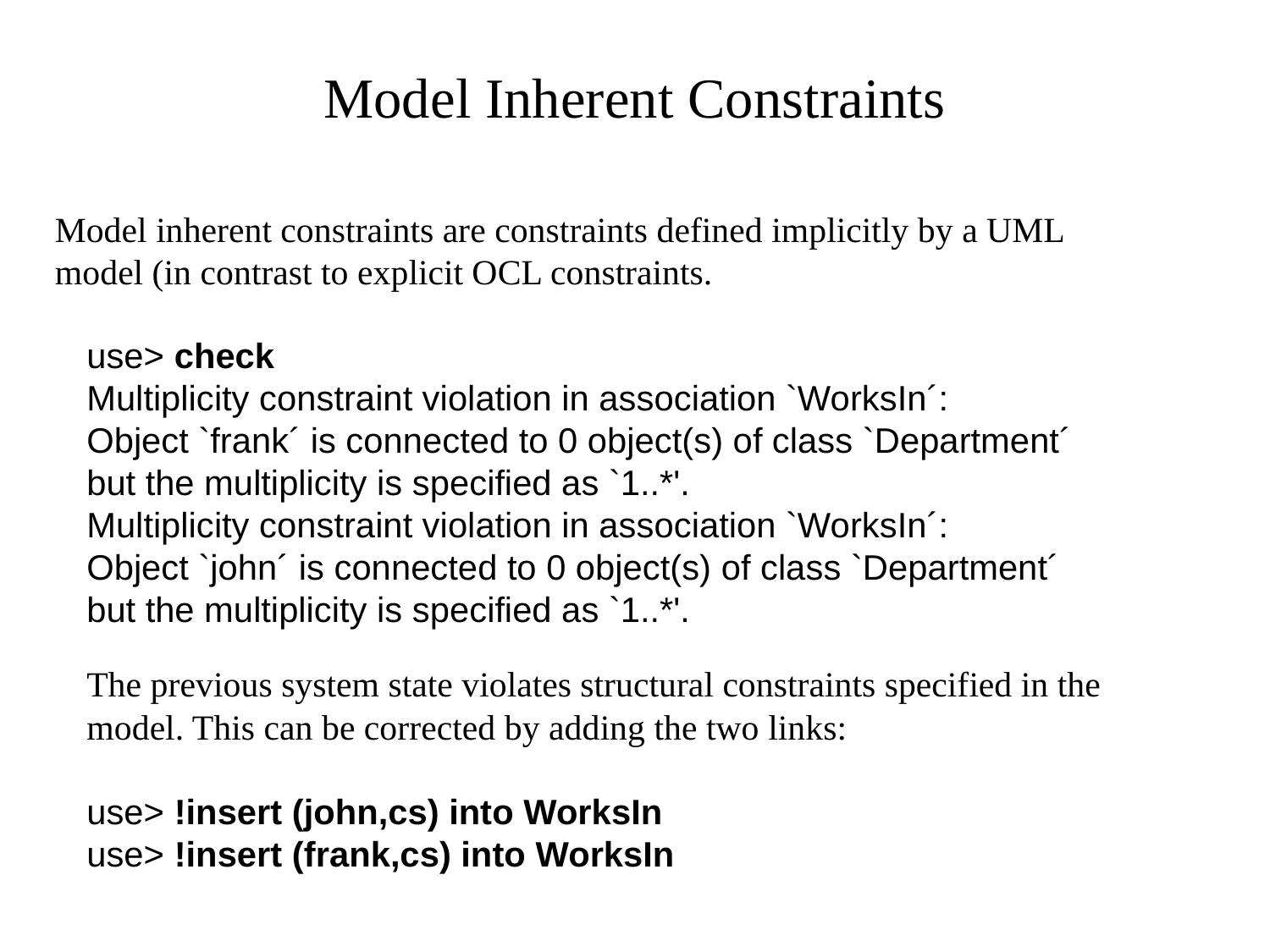

# Model Inherent Constraints
Model inherent constraints are constraints defined implicitly by a UML model (in contrast to explicit OCL constraints.
use> check
Multiplicity constraint violation in association `WorksIn´:
Object `frank´ is connected to 0 object(s) of class `Department´
but the multiplicity is specified as `1..*'.
Multiplicity constraint violation in association `WorksIn´:
Object `john´ is connected to 0 object(s) of class `Department´
but the multiplicity is specified as `1..*'.
The previous system state violates structural constraints specified in the model. This can be corrected by adding the two links:

use> !insert (john,cs) into WorksIn
use> !insert (frank,cs) into WorksIn